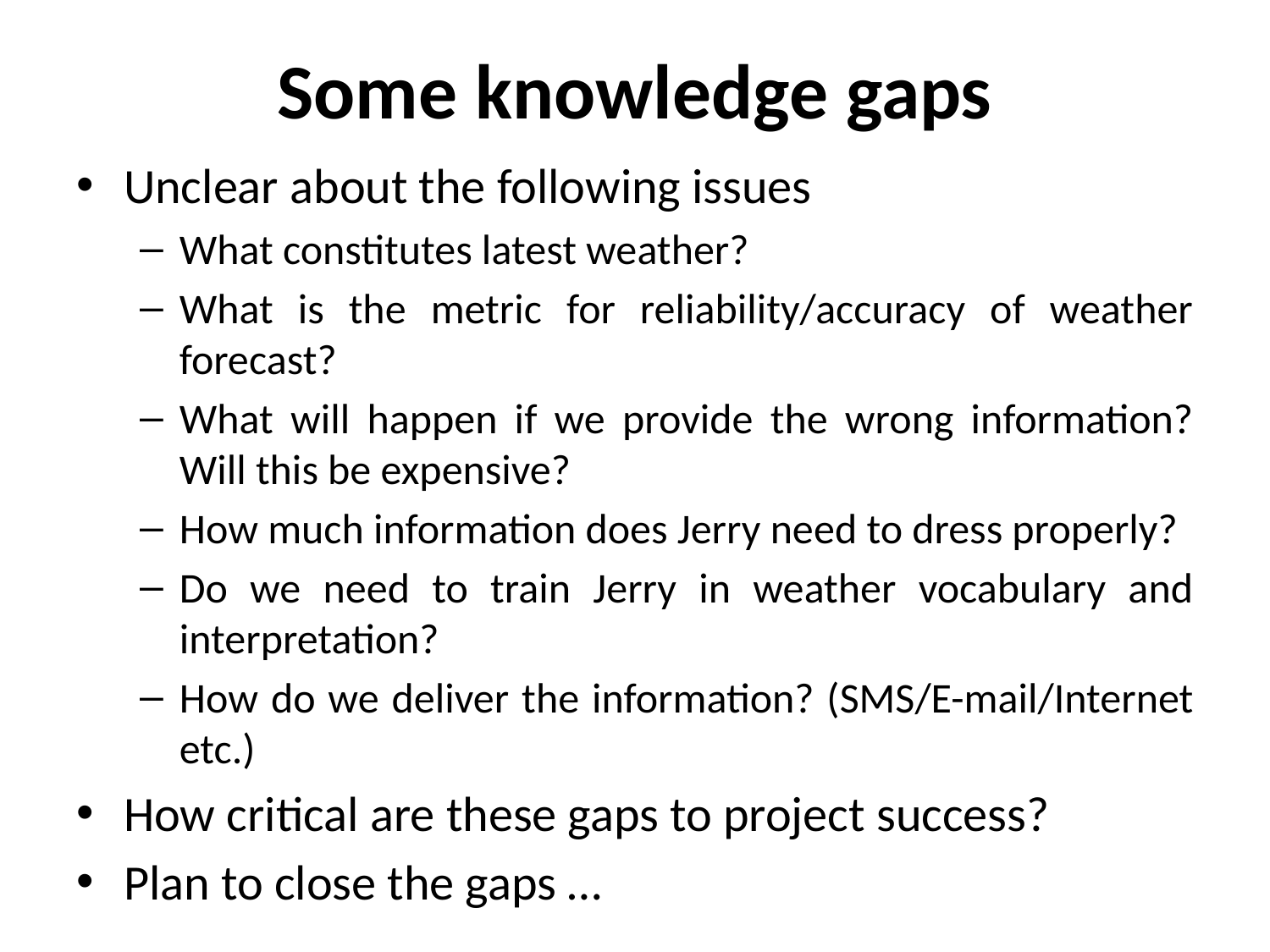

# Some knowledge gaps
Unclear about the following issues
What constitutes latest weather?
What is the metric for reliability/accuracy of weather forecast?
What will happen if we provide the wrong information? Will this be expensive?
How much information does Jerry need to dress properly?
Do we need to train Jerry in weather vocabulary and interpretation?
How do we deliver the information? (SMS/E-mail/Internet etc.)
How critical are these gaps to project success?
Plan to close the gaps …